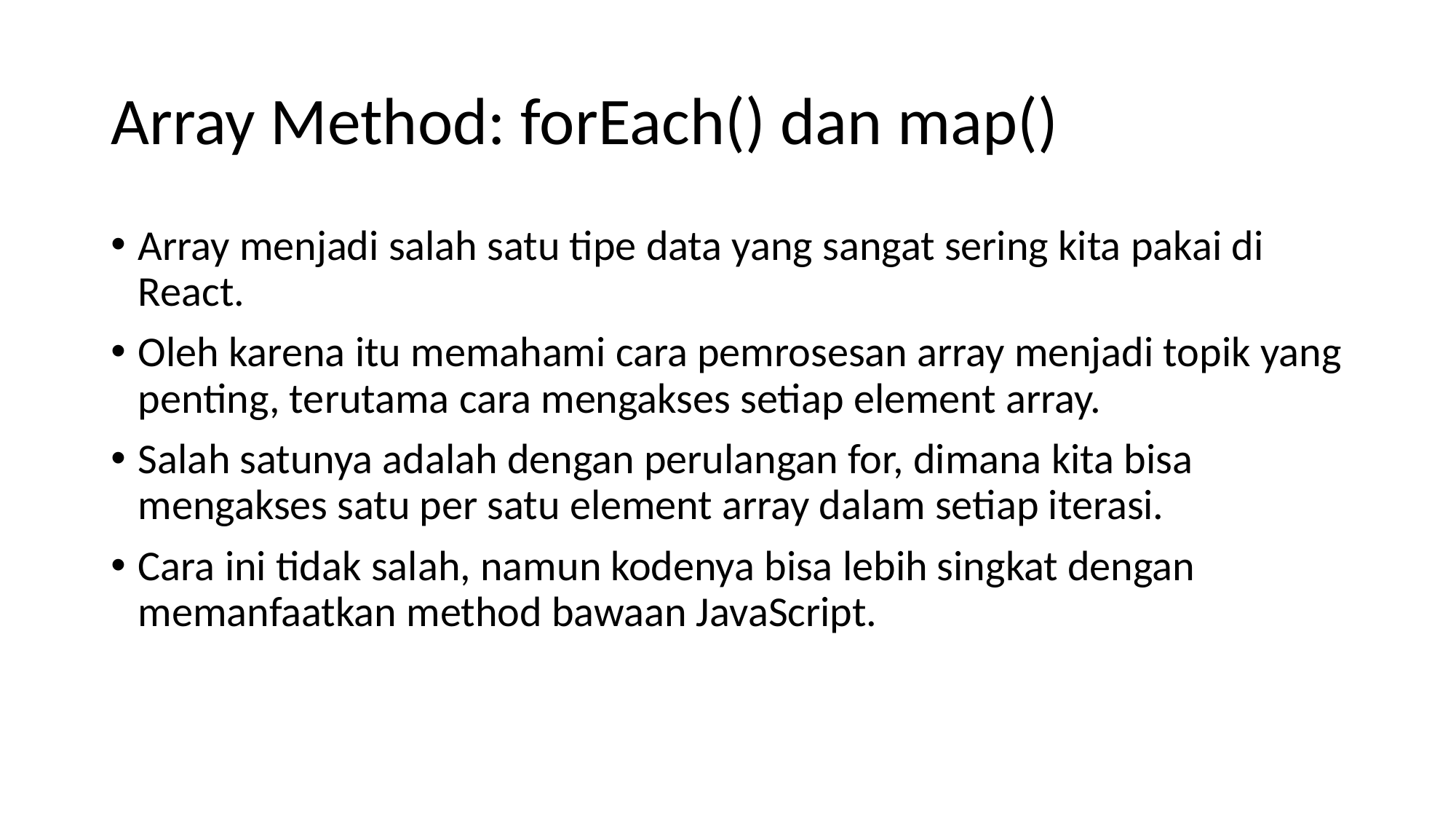

# Array Method: forEach() dan map()
Array menjadi salah satu tipe data yang sangat sering kita pakai di React.
Oleh karena itu memahami cara pemrosesan array menjadi topik yang penting, terutama cara mengakses setiap element array.
Salah satunya adalah dengan perulangan for, dimana kita bisa mengakses satu per satu element array dalam setiap iterasi.
Cara ini tidak salah, namun kodenya bisa lebih singkat dengan memanfaatkan method bawaan JavaScript.